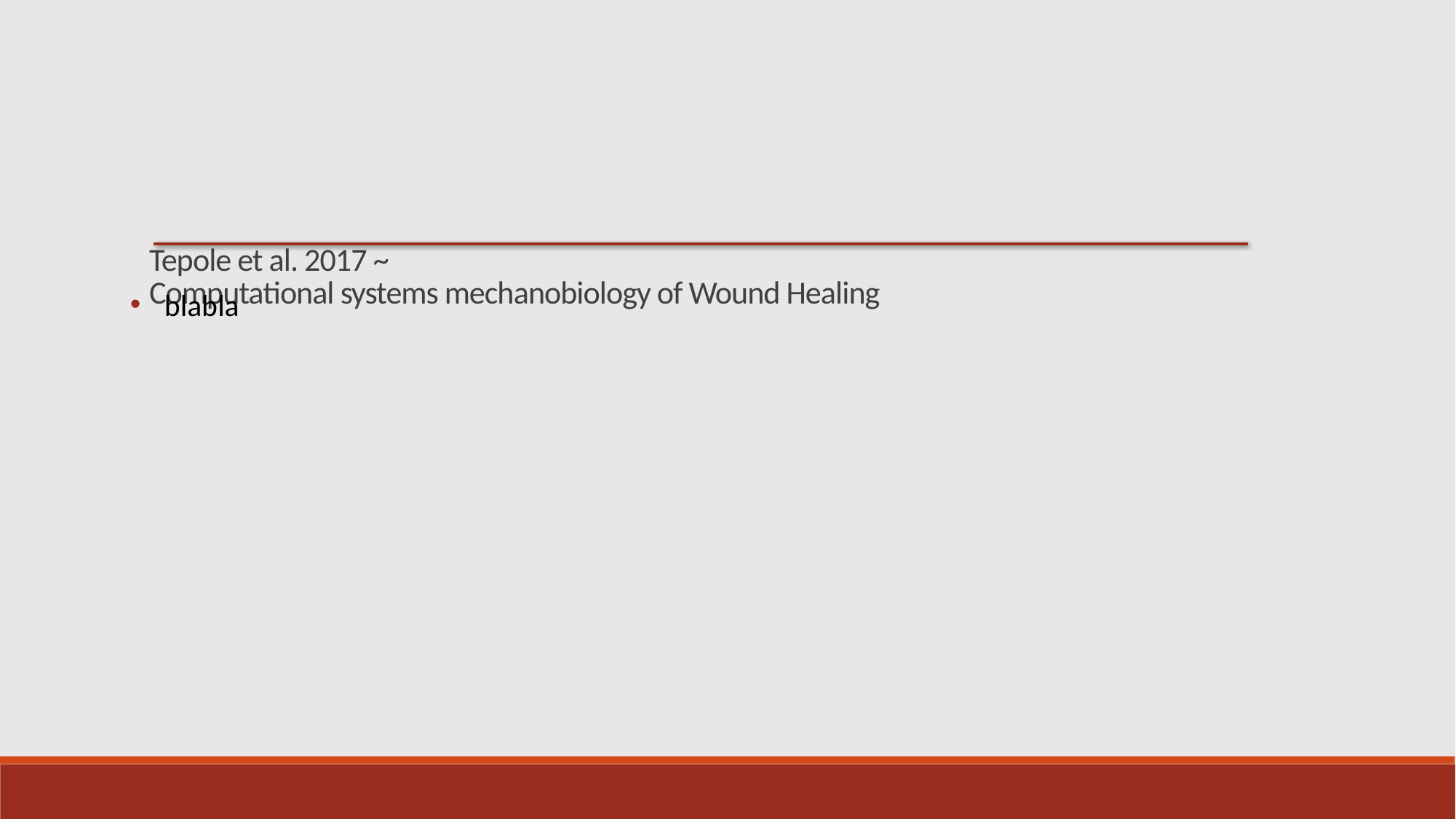

Tepole et al. 2017 ~
Computational systems mechanobiology of Wound Healing

blabla